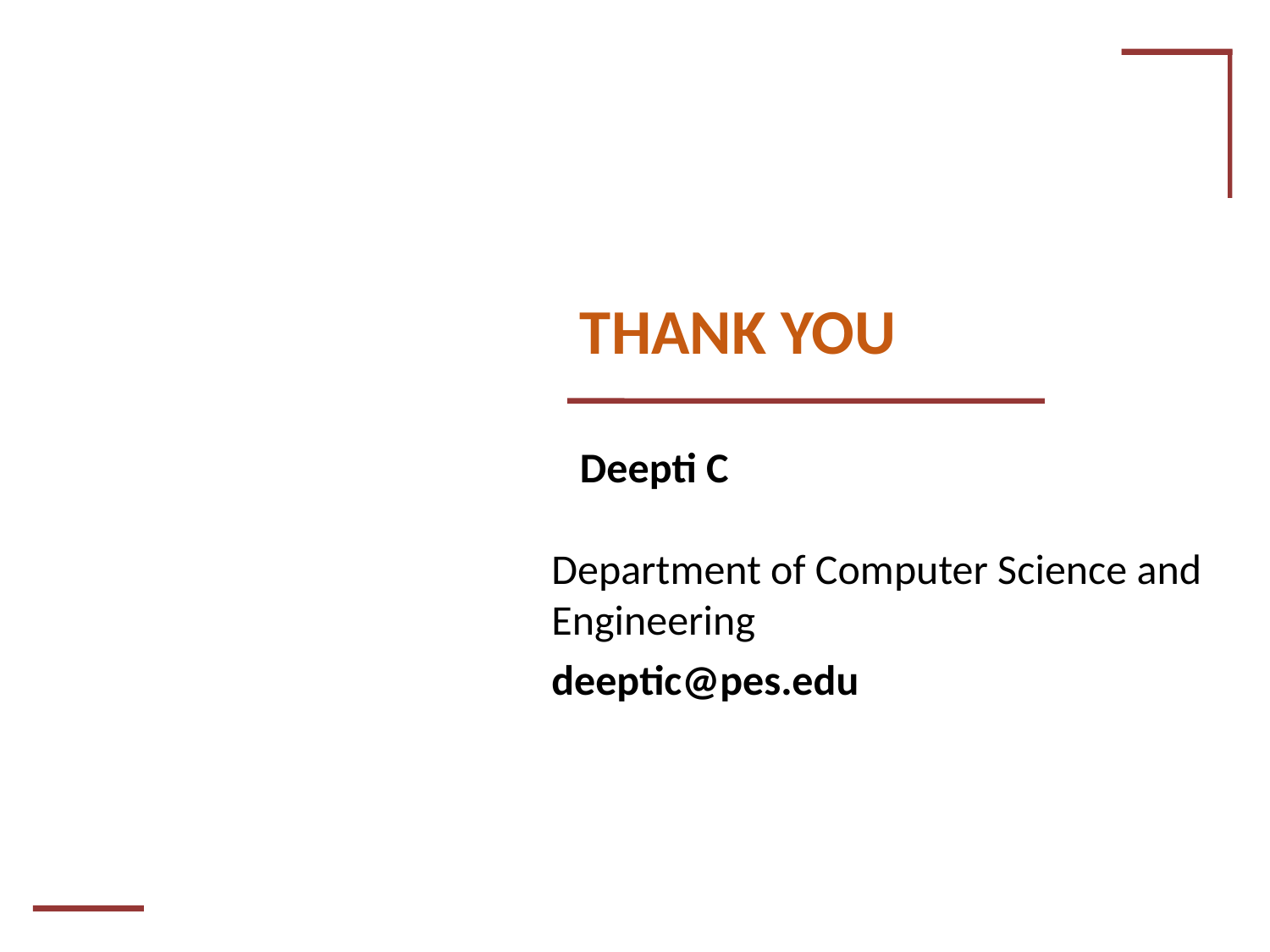

THANK YOU

Deepti C
Department of Computer Science and Engineering
deeptic@pes.edu